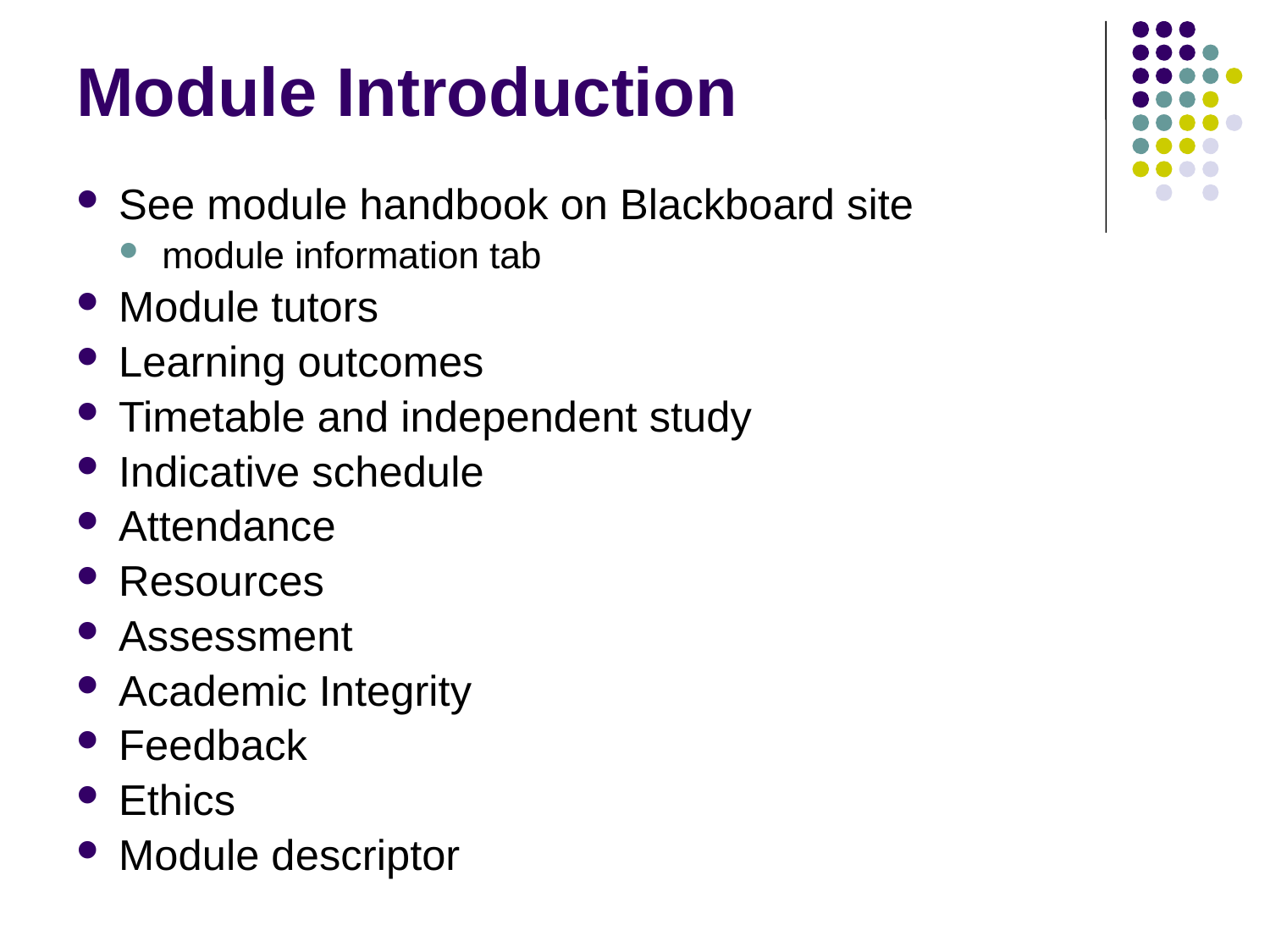

# Module Introduction
See module handbook on Blackboard site
module information tab
Module tutors
Learning outcomes
Timetable and independent study
Indicative schedule
Attendance
Resources
Assessment
Academic Integrity
Feedback
Ethics
Module descriptor